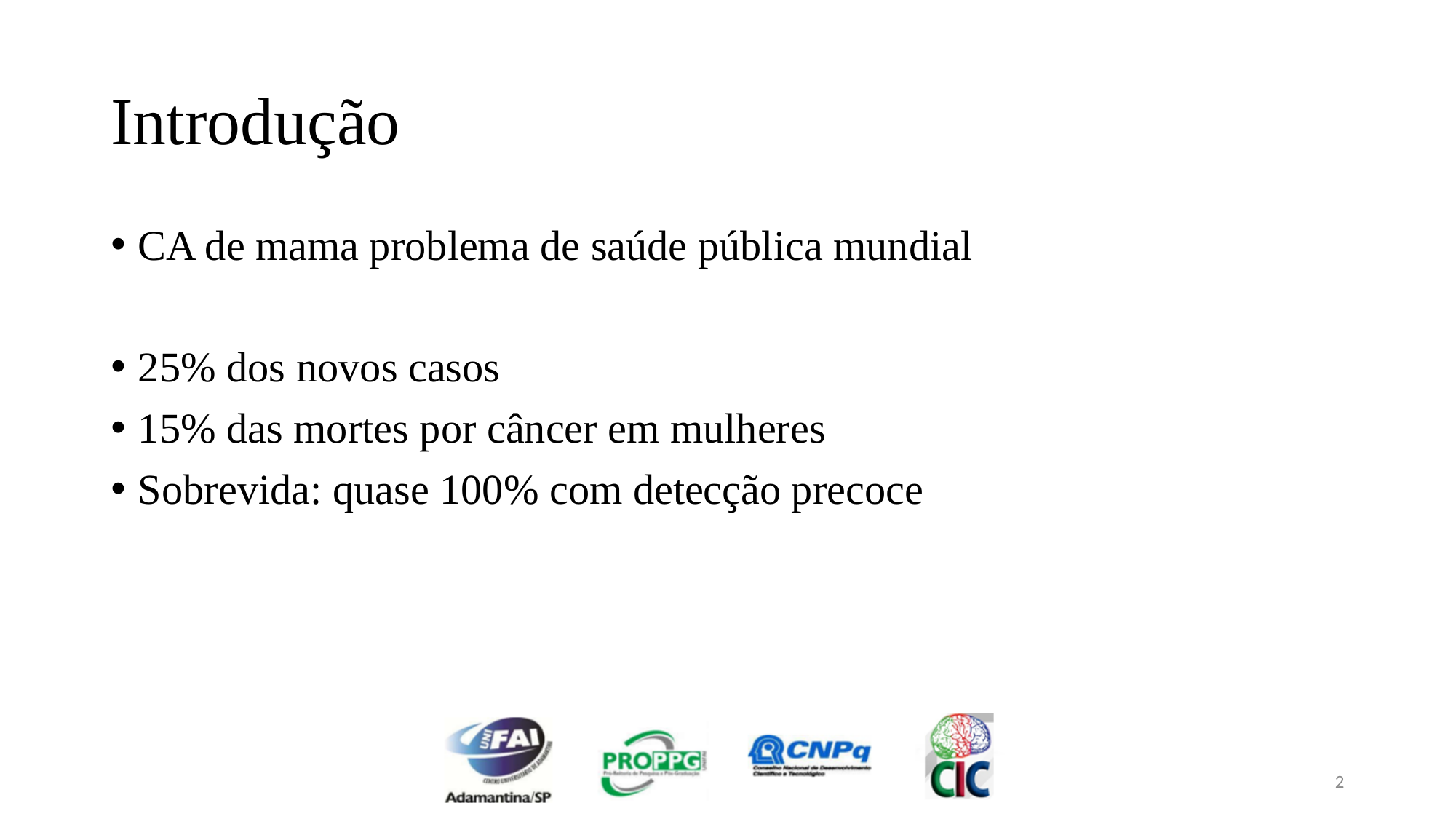

# Introdução
CA de mama problema de saúde pública mundial

25% dos novos casos
15% das mortes por câncer em mulheres
Sobrevida: quase 100% com detecção precoce
2